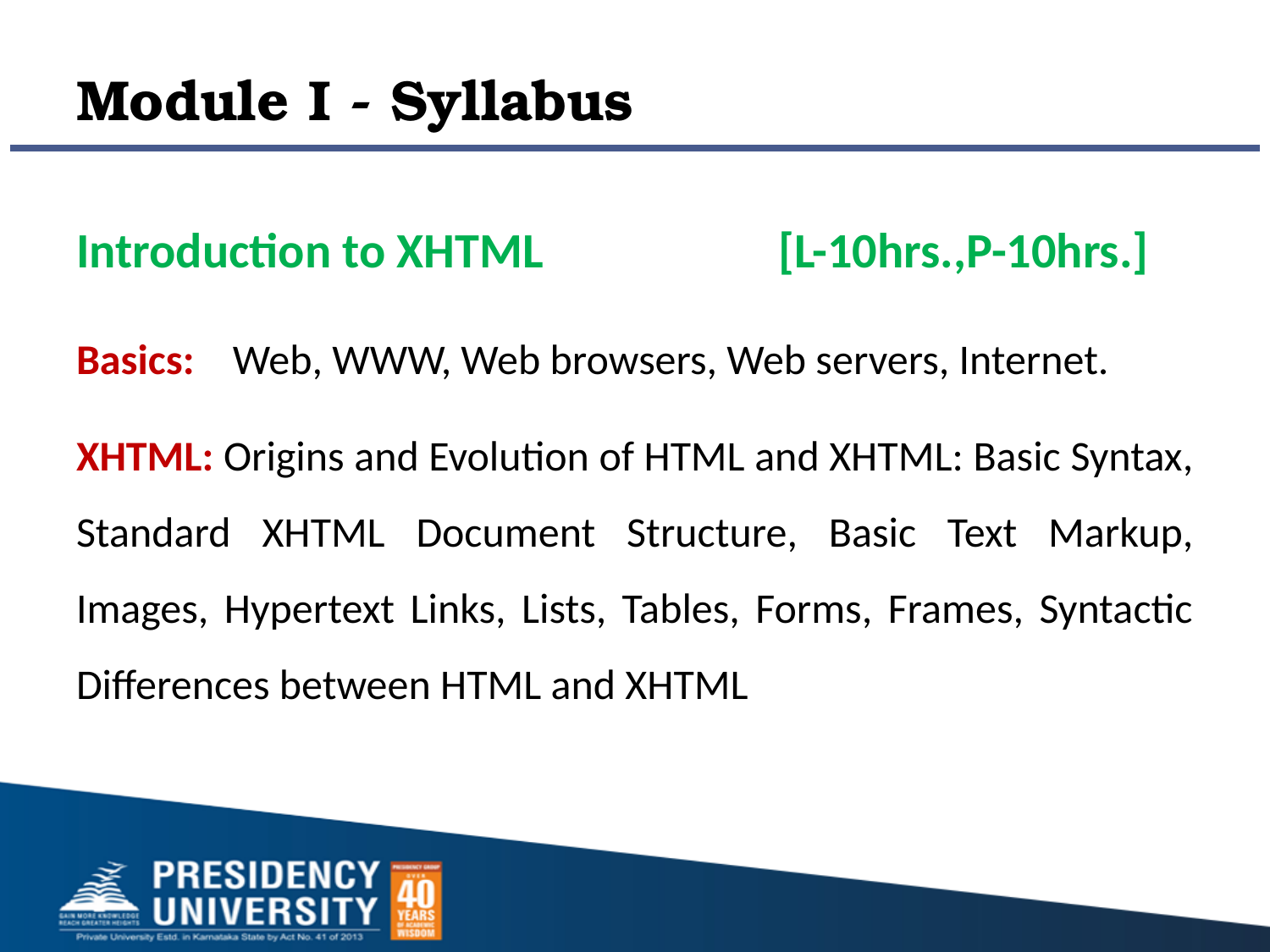

# Module I - Syllabus

Introduction to XHTML         	      [L-10hrs.,P-10hrs.]
Basics:    Web, WWW, Web browsers, Web servers, Internet.
XHTML: Origins and Evolution of HTML and XHTML: Basic Syntax, Standard XHTML Document Structure, Basic Text Markup, Images, Hypertext Links, Lists, Tables, Forms, Frames, Syntactic Differences between HTML and XHTML